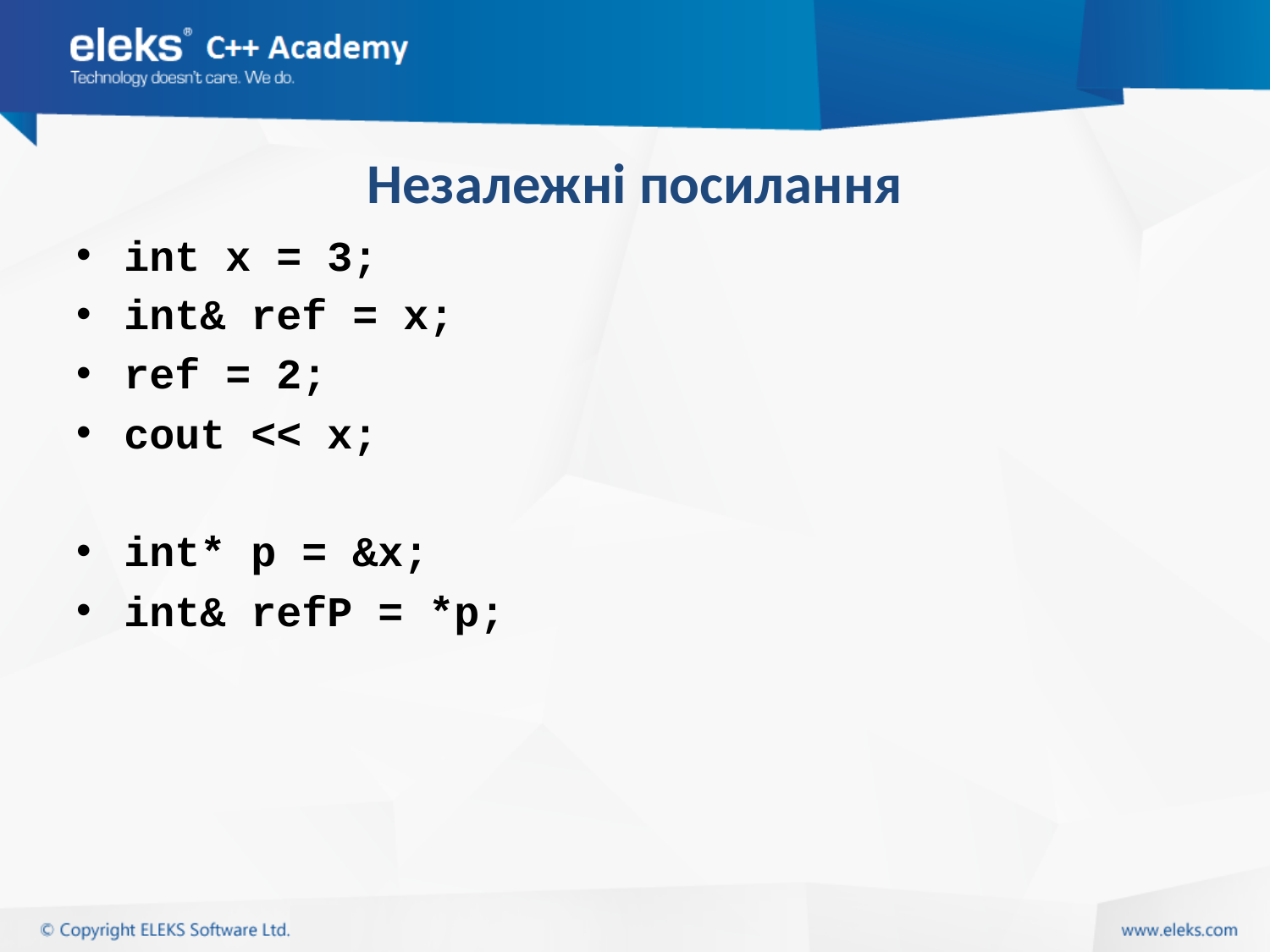

# Незалежні посилання
int x = 3;
int& ref = x;
ref = 2;
cout << x;

int* p = &x;
int& refP = *p;